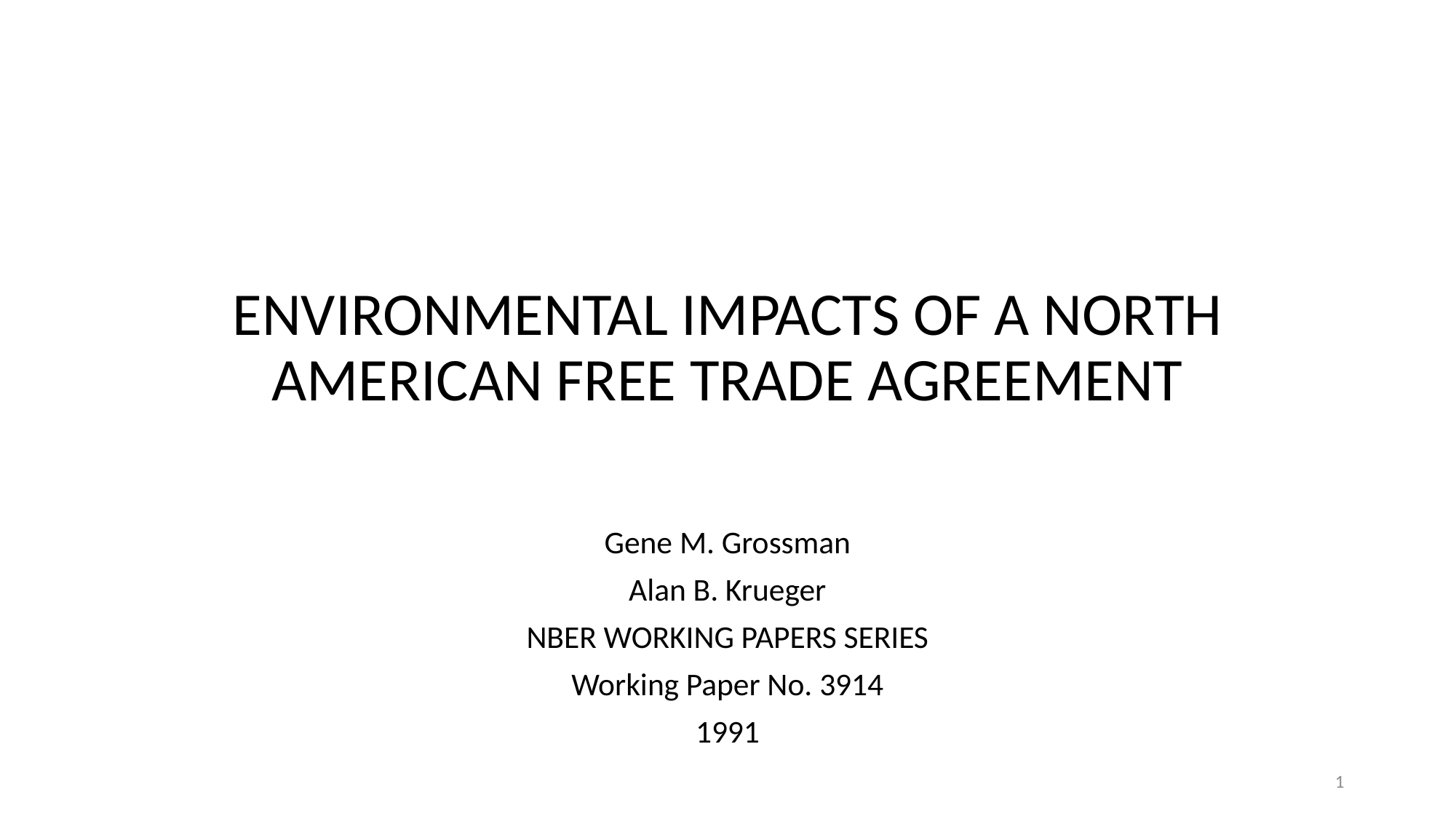

# ENVIRONMENTAL IMPACTS OF A NORTH AMERICAN FREE TRADE AGREEMENT

Gene M. Grossman
Alan B. Krueger
NBER WORKING PAPERS SERIES
Working Paper No. 3914
1991

1